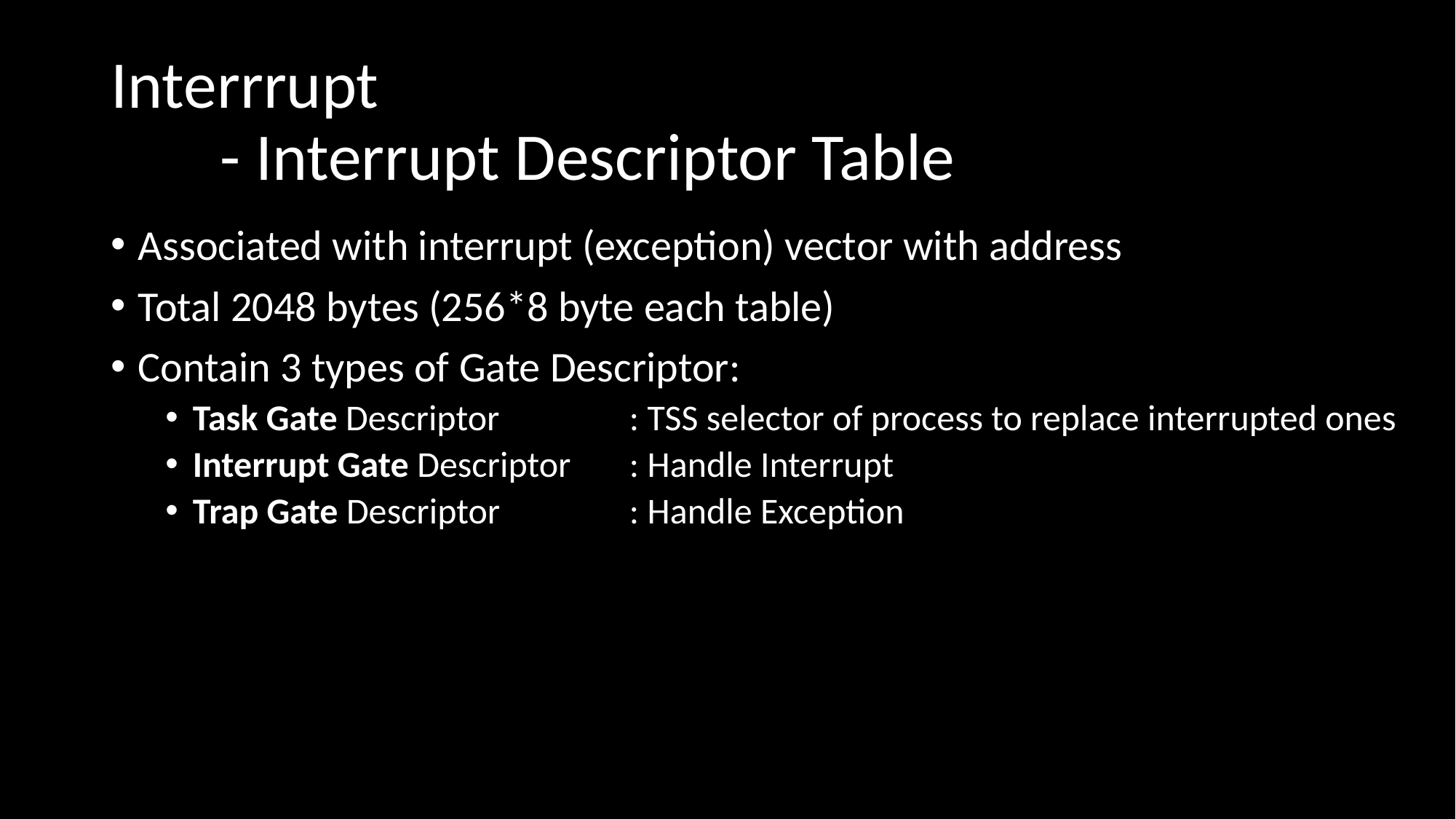

# Interrrupt - Interrupt Descriptor Table
Associated with interrupt (exception) vector with address
Total 2048 bytes (256*8 byte each table)
Contain 3 types of Gate Descriptor:
Task Gate Descriptor		: TSS selector of process to replace interrupted ones
Interrupt Gate Descriptor	: Handle Interrupt
Trap Gate Descriptor		: Handle Exception